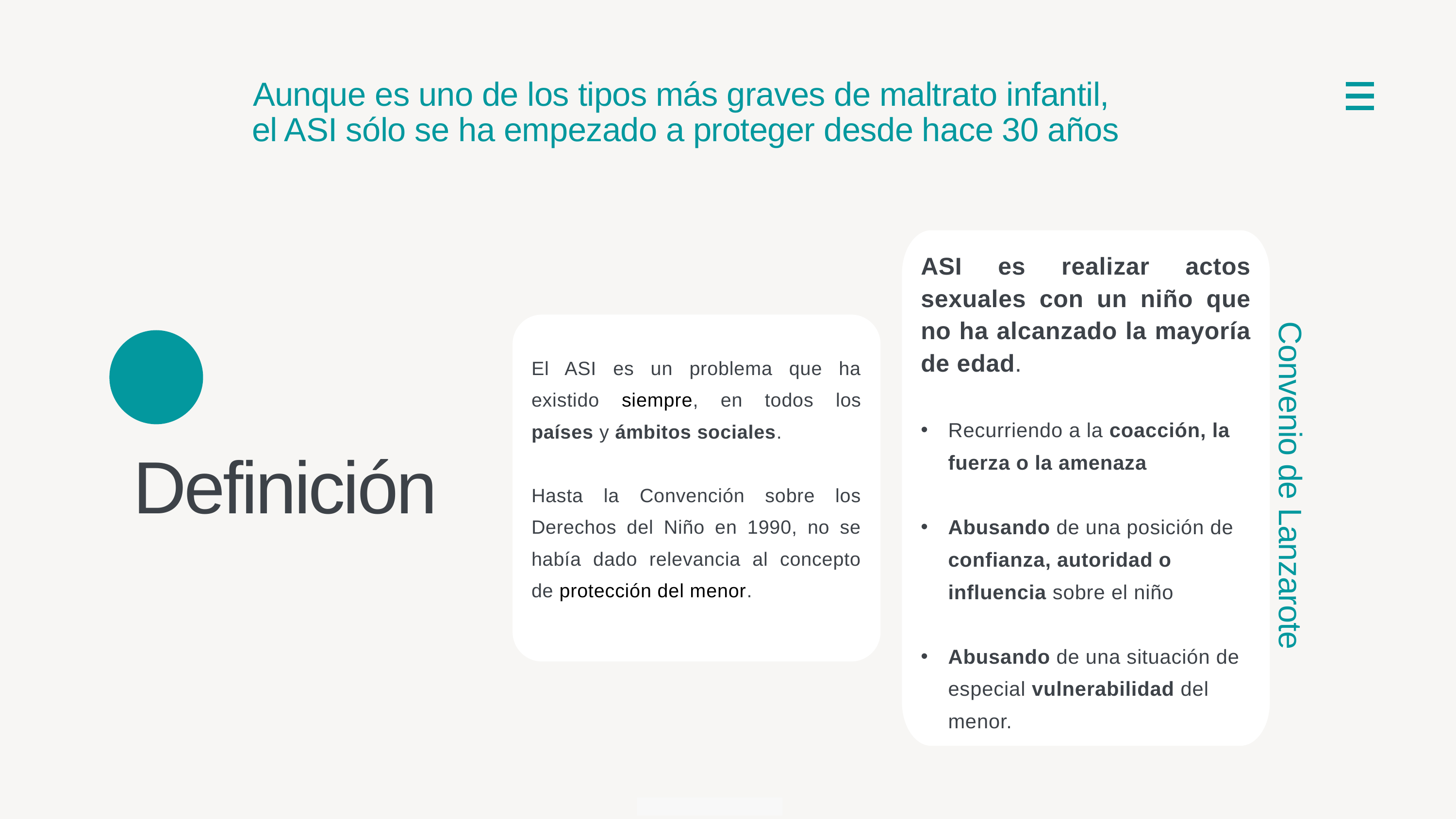

Aunque es uno de los tipos más graves de maltrato infantil,
el ASI sólo se ha empezado a proteger desde hace 30 años

ASI es realizar actos sexuales con un niño que no ha alcanzado la mayoría de edad.

Recurriendo a la coacción, la fuerza o la amenaza

Abusando de una posición de confianza, autoridad o influencia sobre el niño

Abusando de una situación de especial vulnerabilidad del menor.

Definición

El ASI es un problema que ha existido siempre, en todos los países y ámbitos sociales.

Hasta la Convención sobre los Derechos del Niño en 1990, no se había dado relevancia al concepto de protección del menor.
Convenio de Lanzarote